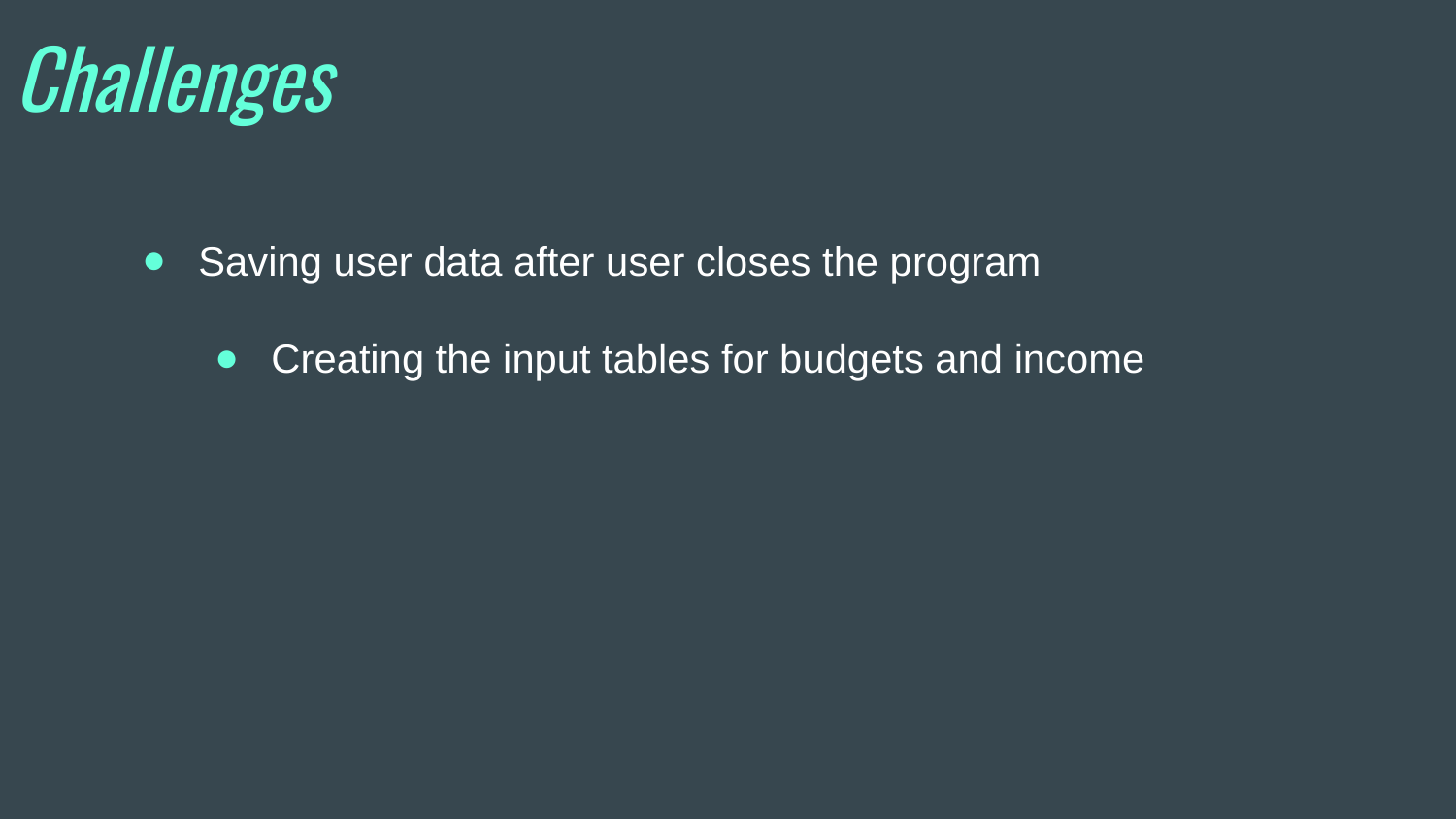

Challenges
# Saving user data after user closes the program

Creating the input tables for budgets and income